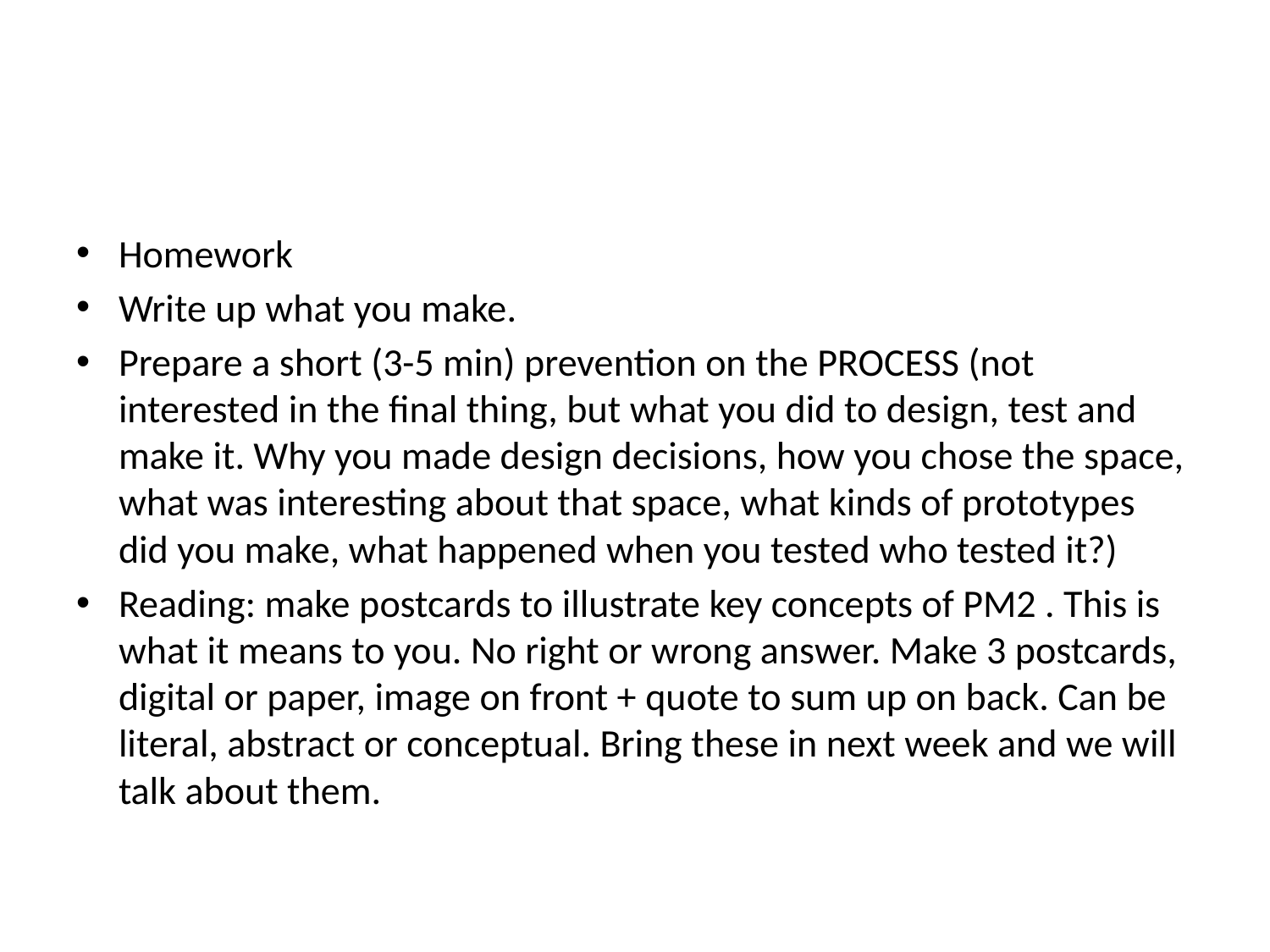

#
Homework
Write up what you make.
Prepare a short (3-5 min) prevention on the PROCESS (not interested in the final thing, but what you did to design, test and make it. Why you made design decisions, how you chose the space, what was interesting about that space, what kinds of prototypes did you make, what happened when you tested who tested it?)
Reading: make postcards to illustrate key concepts of PM2 . This is what it means to you. No right or wrong answer. Make 3 postcards, digital or paper, image on front + quote to sum up on back. Can be literal, abstract or conceptual. Bring these in next week and we will talk about them.